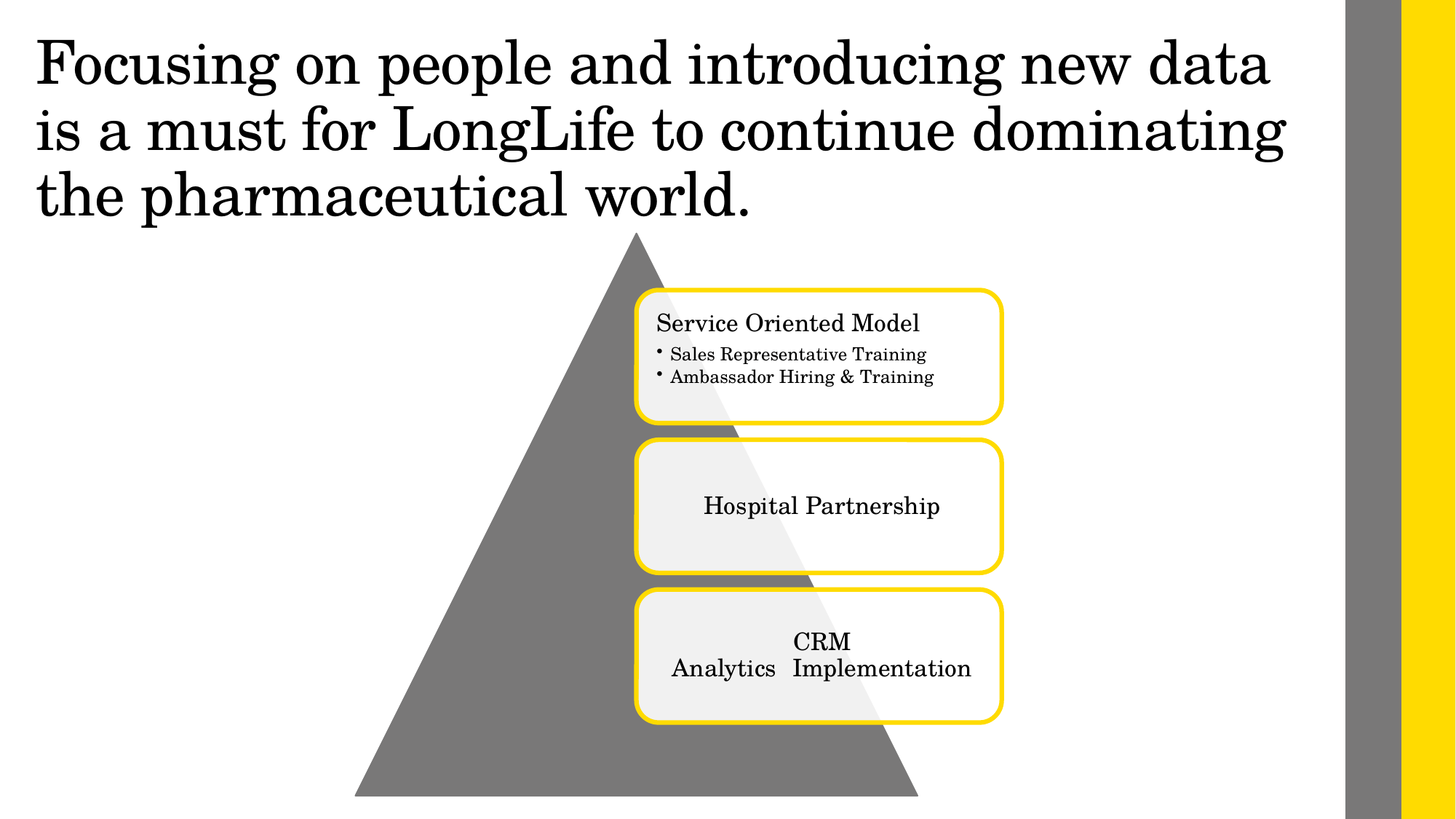

# Focusing on people and introducing new data is a must for LongLife to continue dominating the pharmaceutical world.
Service Oriented Model
Sales Representative Training
Ambassador Hiring & Training
Hospital Partnership
CRM Analytics  Implementation